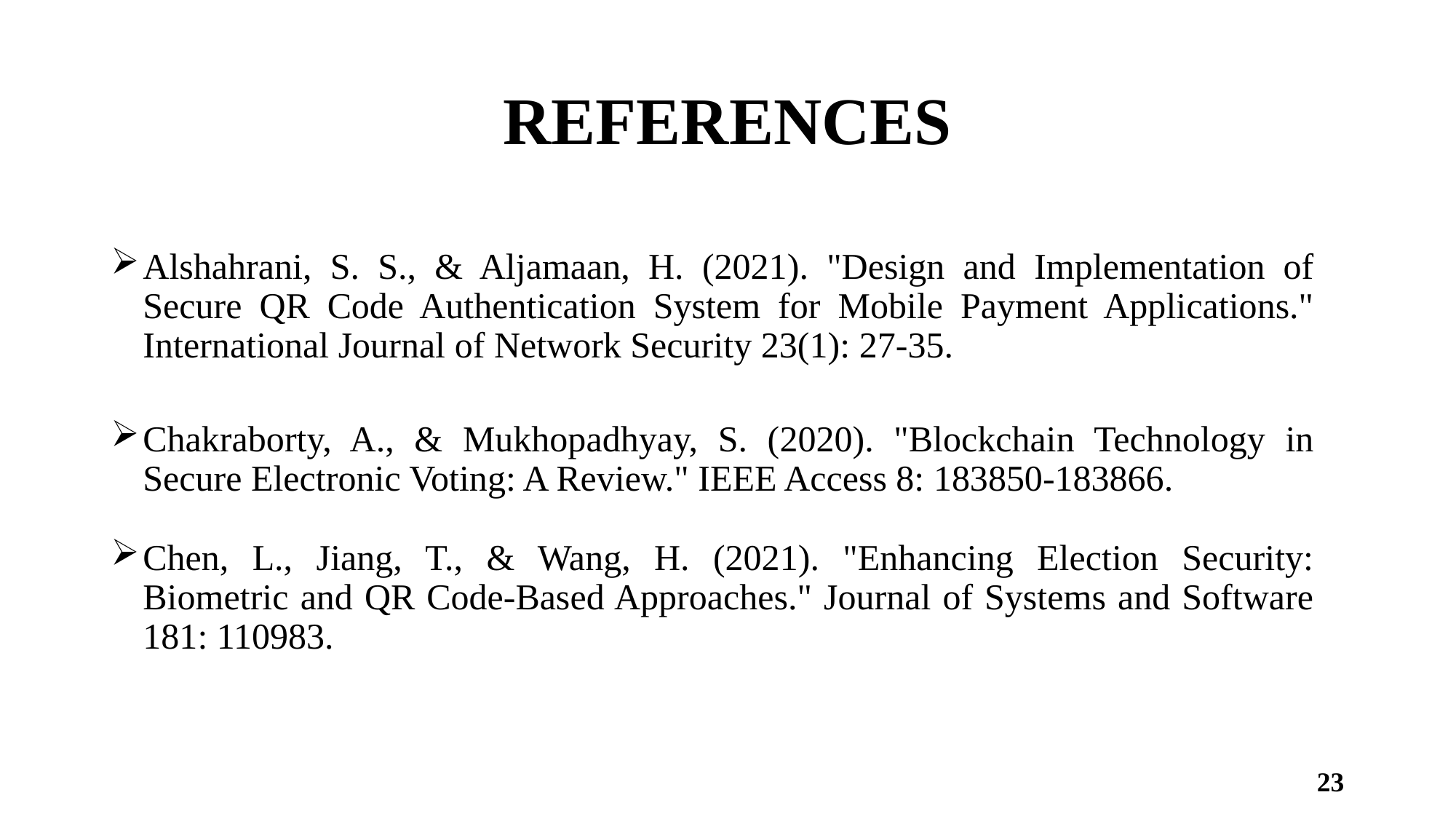

# REFERENCES
Alshahrani, S. S., & Aljamaan, H. (2021). "Design and Implementation of Secure QR Code Authentication System for Mobile Payment Applications." International Journal of Network Security 23(1): 27-35.

Chakraborty, A., & Mukhopadhyay, S. (2020). "Blockchain Technology in Secure Electronic Voting: A Review." IEEE Access 8: 183850-183866.

Chen, L., Jiang, T., & Wang, H. (2021). "Enhancing Election Security: Biometric and QR Code-Based Approaches." Journal of Systems and Software 181: 110983.
23